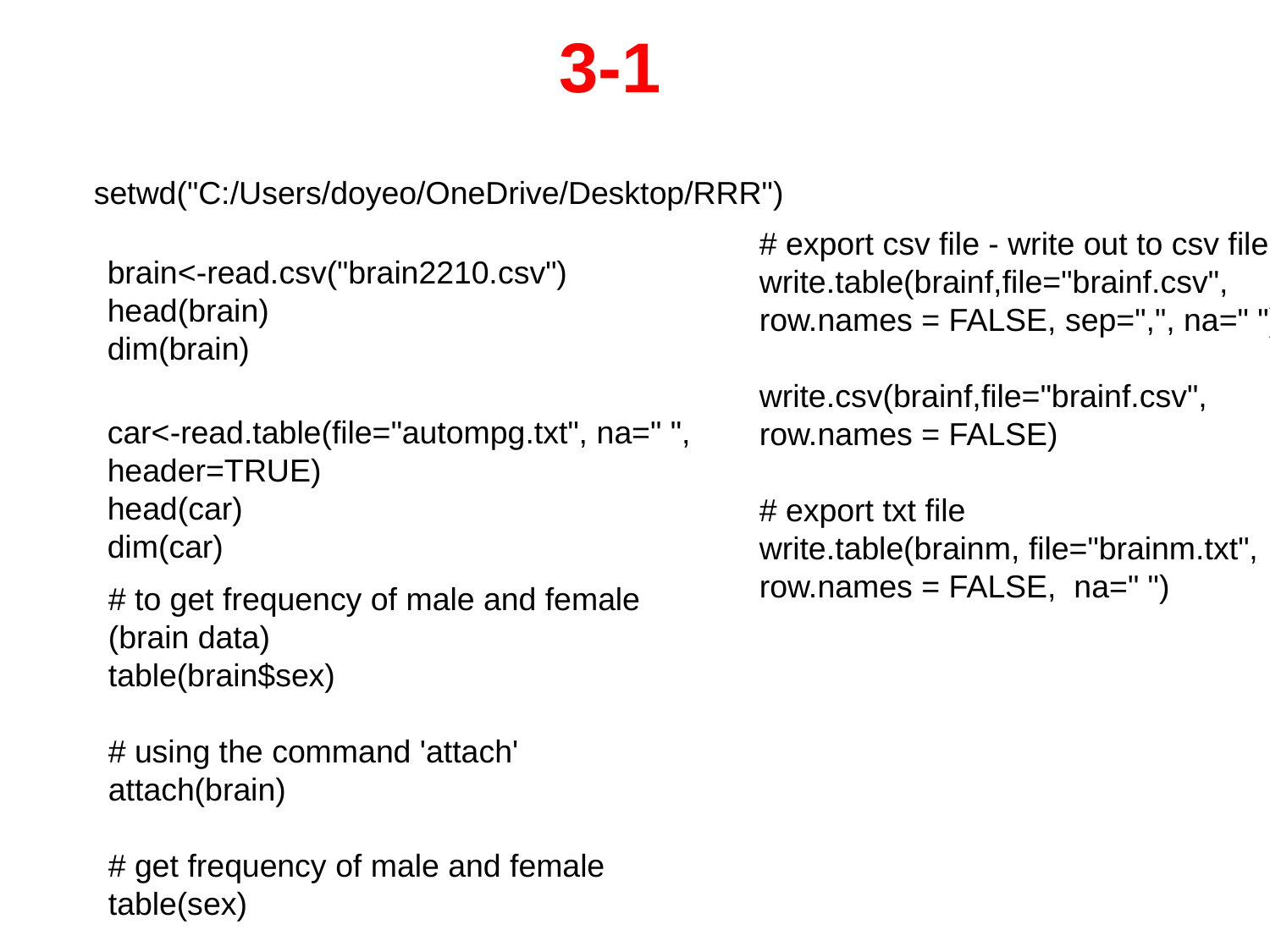

3-1
setwd("C:/Users/doyeo/OneDrive/Desktop/RRR")
# export csv file - write out to csv file
write.table(brainf,file="brainf.csv", row.names = FALSE, sep=",", na=" ")

write.csv(brainf,file="brainf.csv", row.names = FALSE)

# export txt file
write.table(brainm, file="brainm.txt", row.names = FALSE,  na=" ")
brain<-read.csv("brain2210.csv")
head(brain)
dim(brain)
car<-read.table(file="autompg.txt", na=" ", header=TRUE)
head(car)
dim(car)
# to get frequency of male and female (brain data)
table(brain$sex)

# using the command 'attach'
attach(brain)

# get frequency of male and female
table(sex)